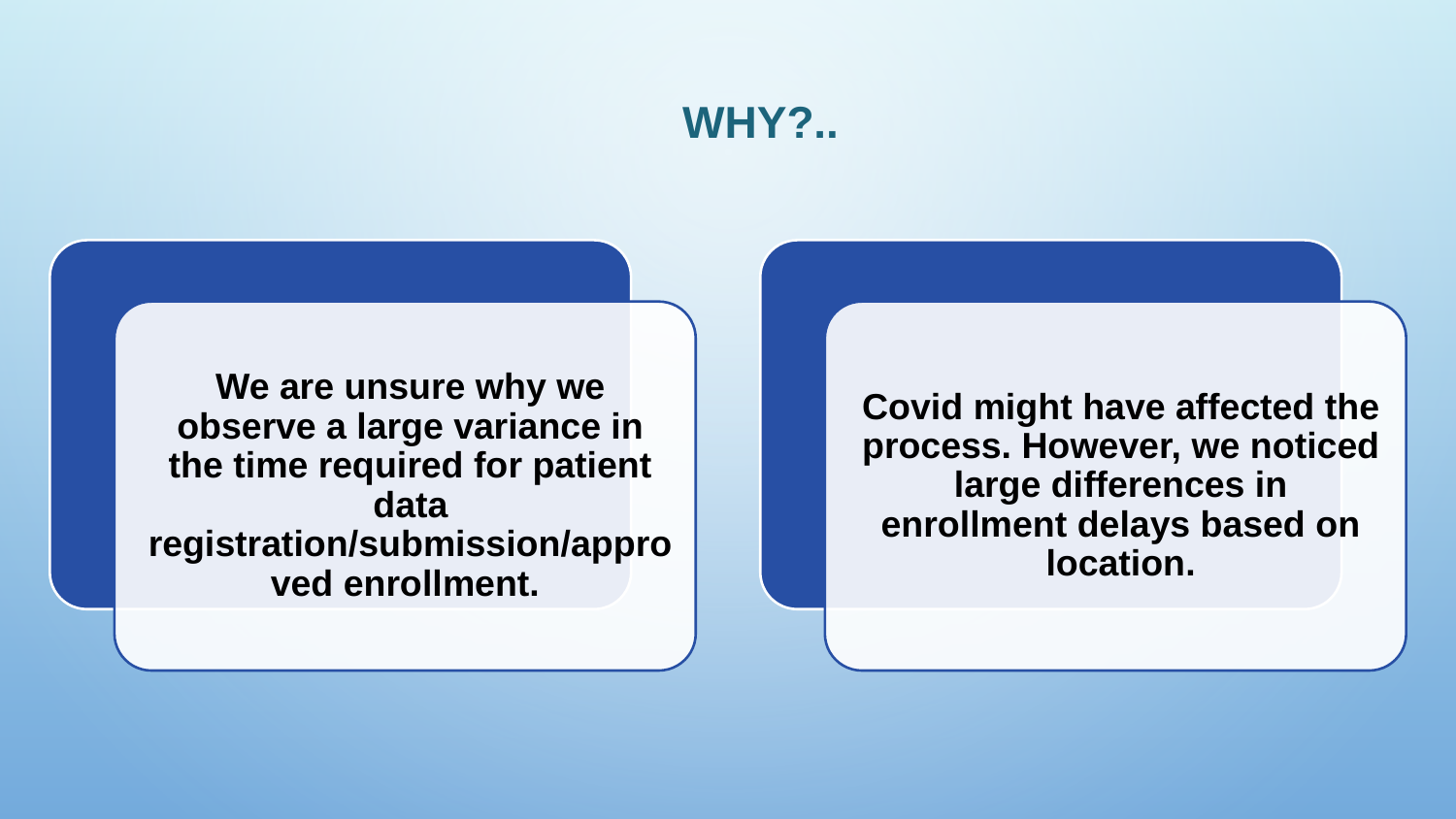

# Why?..
We are unsure why we observe a large variance in the time required for patient data registration/submission/approved enrollment.
Covid might have affected the process. However, we noticed large differences in enrollment delays based on location.